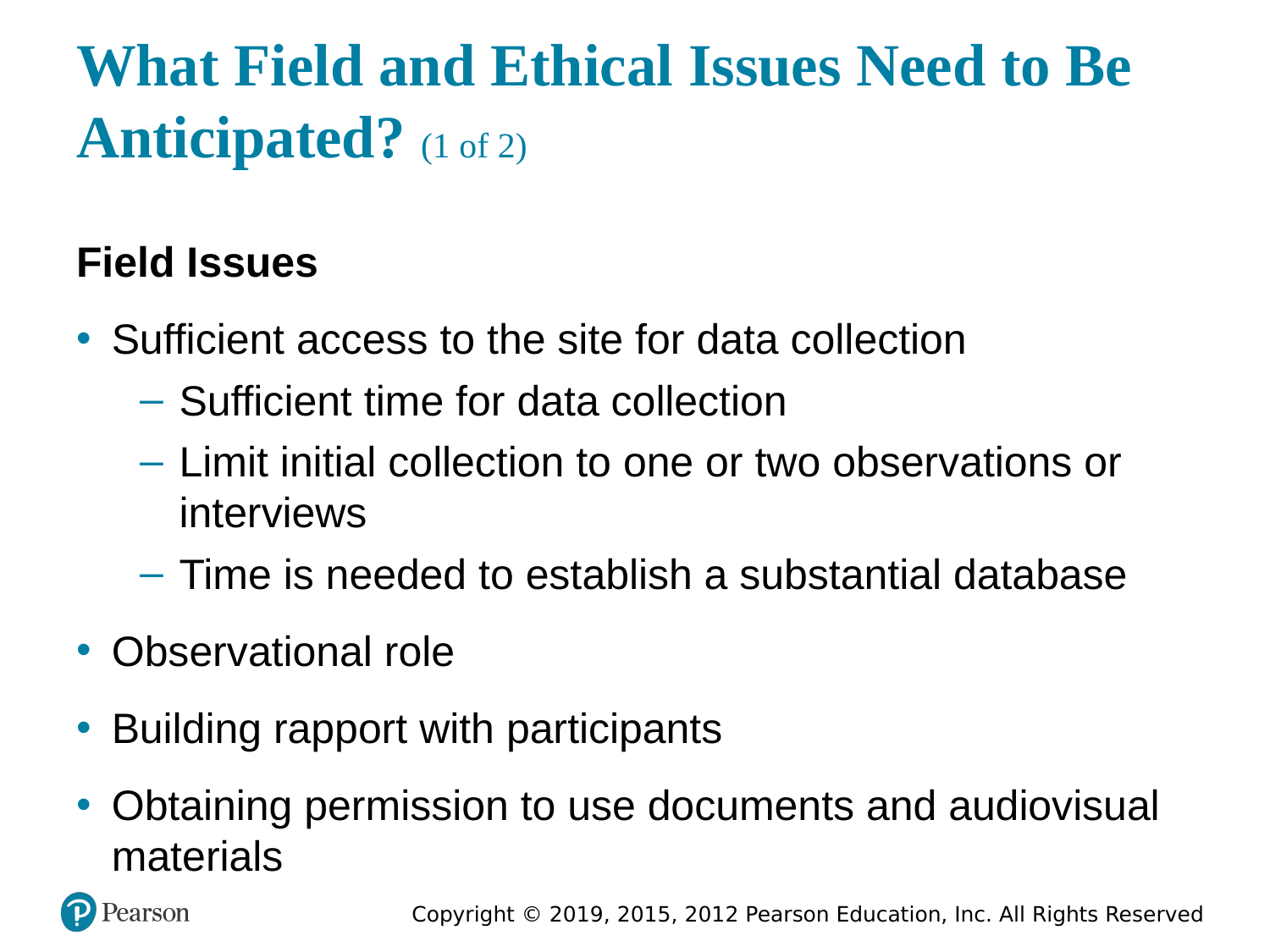

# What Field and Ethical Issues Need to Be Anticipated? (1 of 2)
Field Issues
Sufficient access to the site for data collection
Sufficient time for data collection
Limit initial collection to one or two observations or interviews
Time is needed to establish a substantial database
Observational role
Building rapport with participants
Obtaining permission to use documents and audiovisual materials